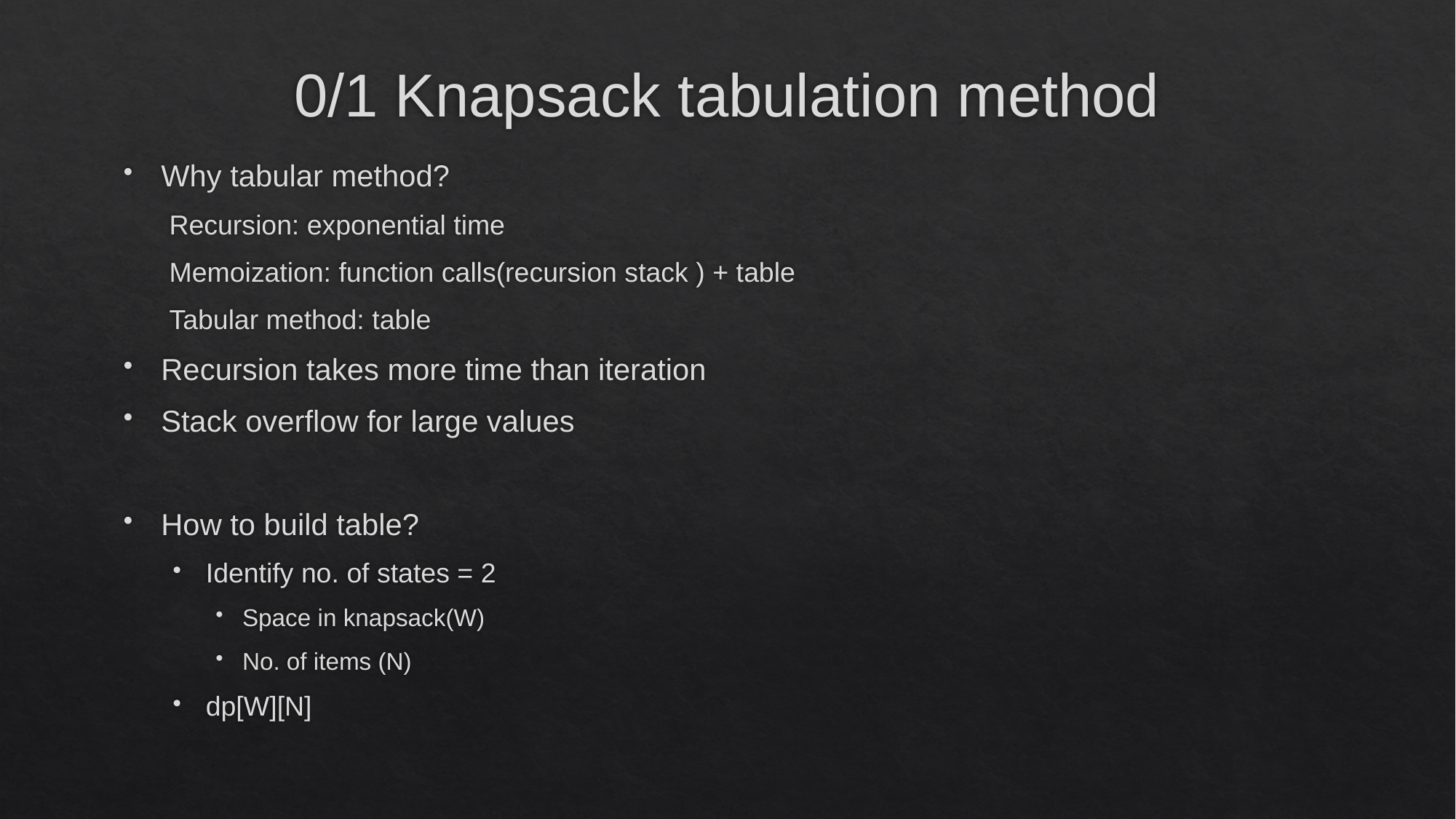

# 0/1 Knapsack tabulation method
Why tabular method?
Recursion: exponential time
Memoization: function calls(recursion stack ) + table
Tabular method: table
Recursion takes more time than iteration
Stack overflow for large values

How to build table?
Identify no. of states = 2
Space in knapsack(W)
No. of items (N)
dp[W][N]